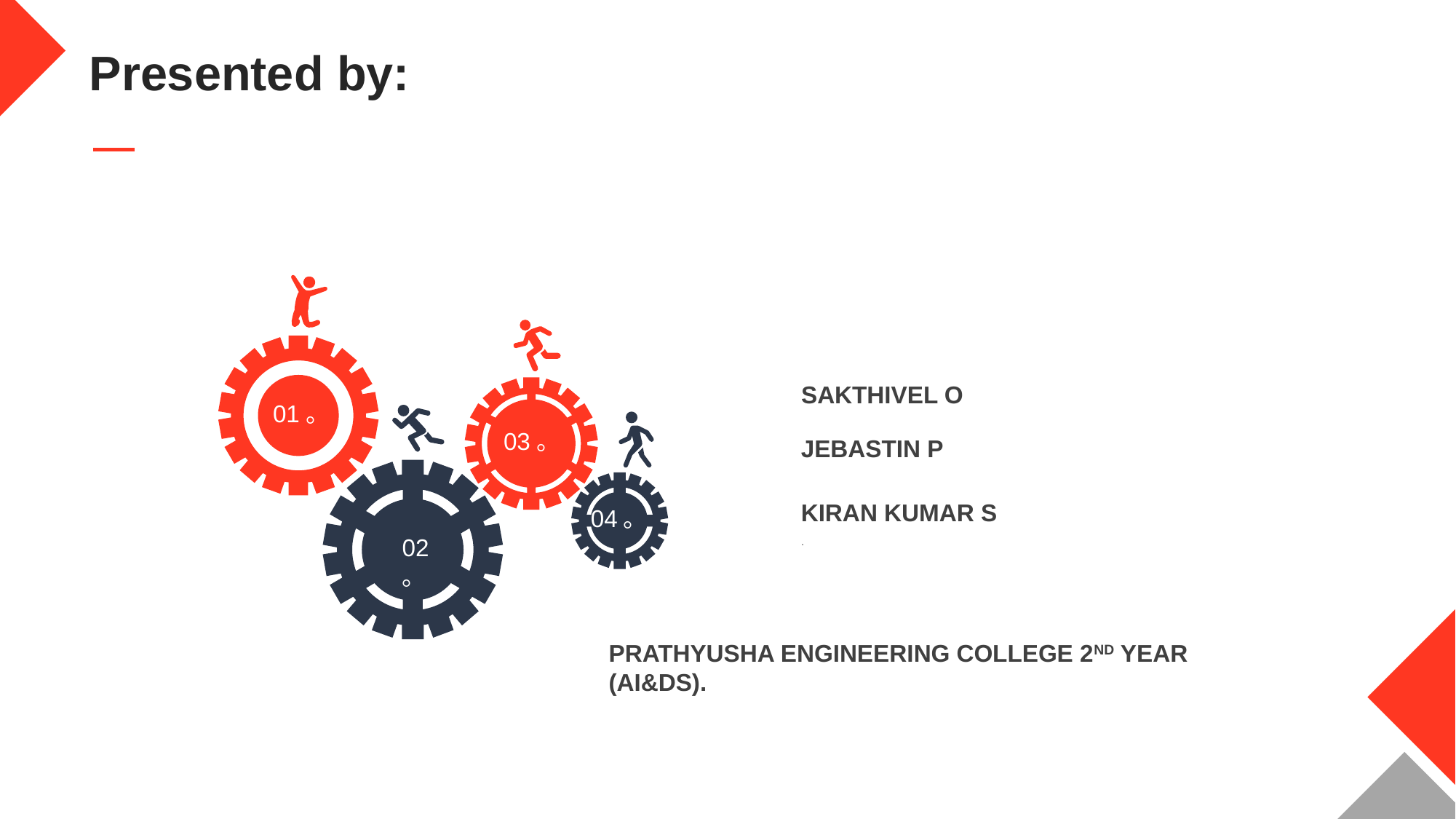

Presented by:

01。

03。

04。

02。
SAKTHIVEL O

JEBASTIN P

KIRAN KUMAR S
.

PRATHYUSHA ENGINEERING COLLEGE 2ND YEAR (AI&DS).